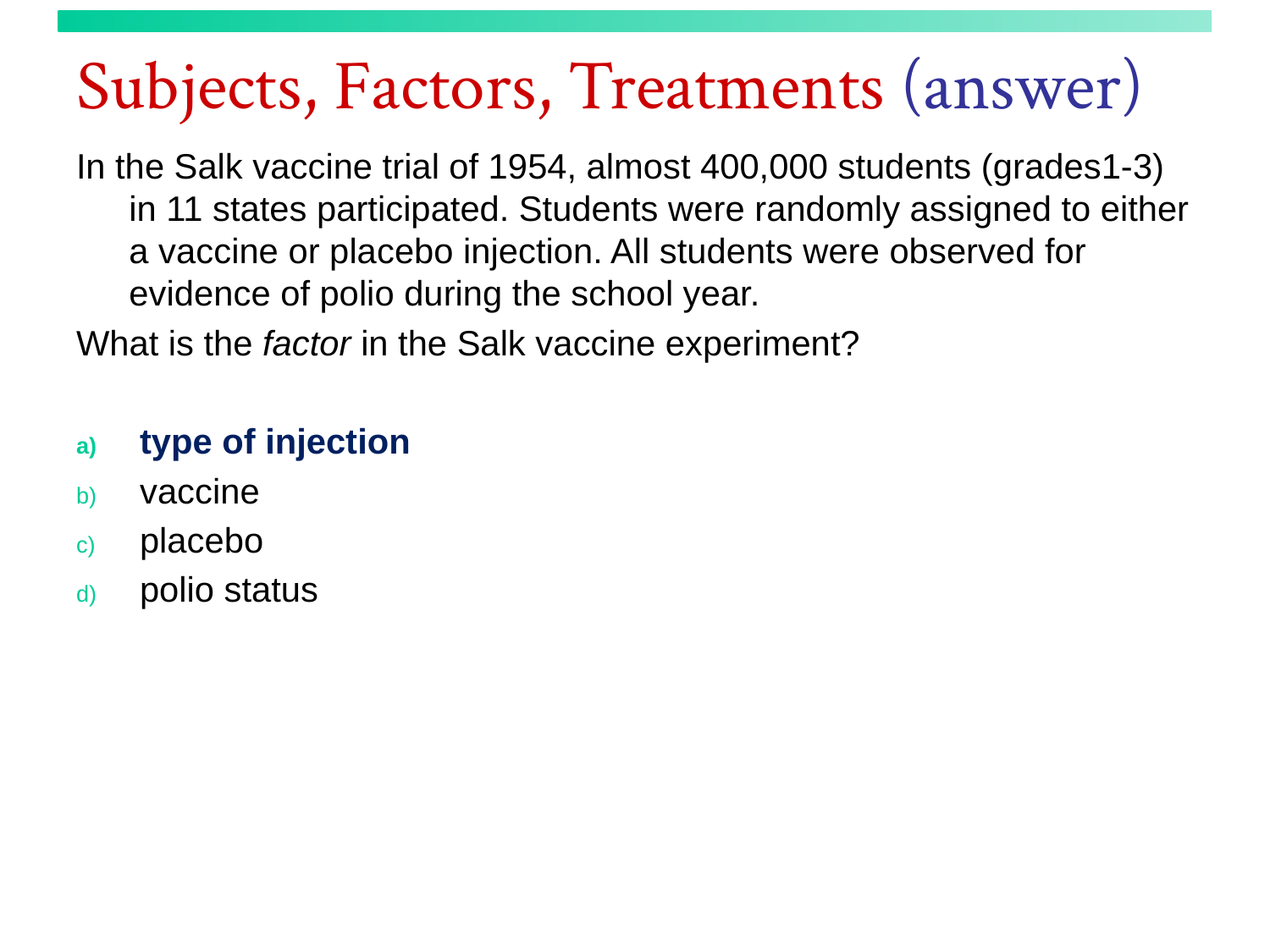

# Subjects, Factors, Treatments (answer)
In the Salk vaccine trial of 1954, almost 400,000 students (grades1-3) in 11 states participated. Students were randomly assigned to either a vaccine or placebo injection. All students were observed for evidence of polio during the school year.
What is the factor in the Salk vaccine experiment?

type of injection
vaccine
placebo
polio status